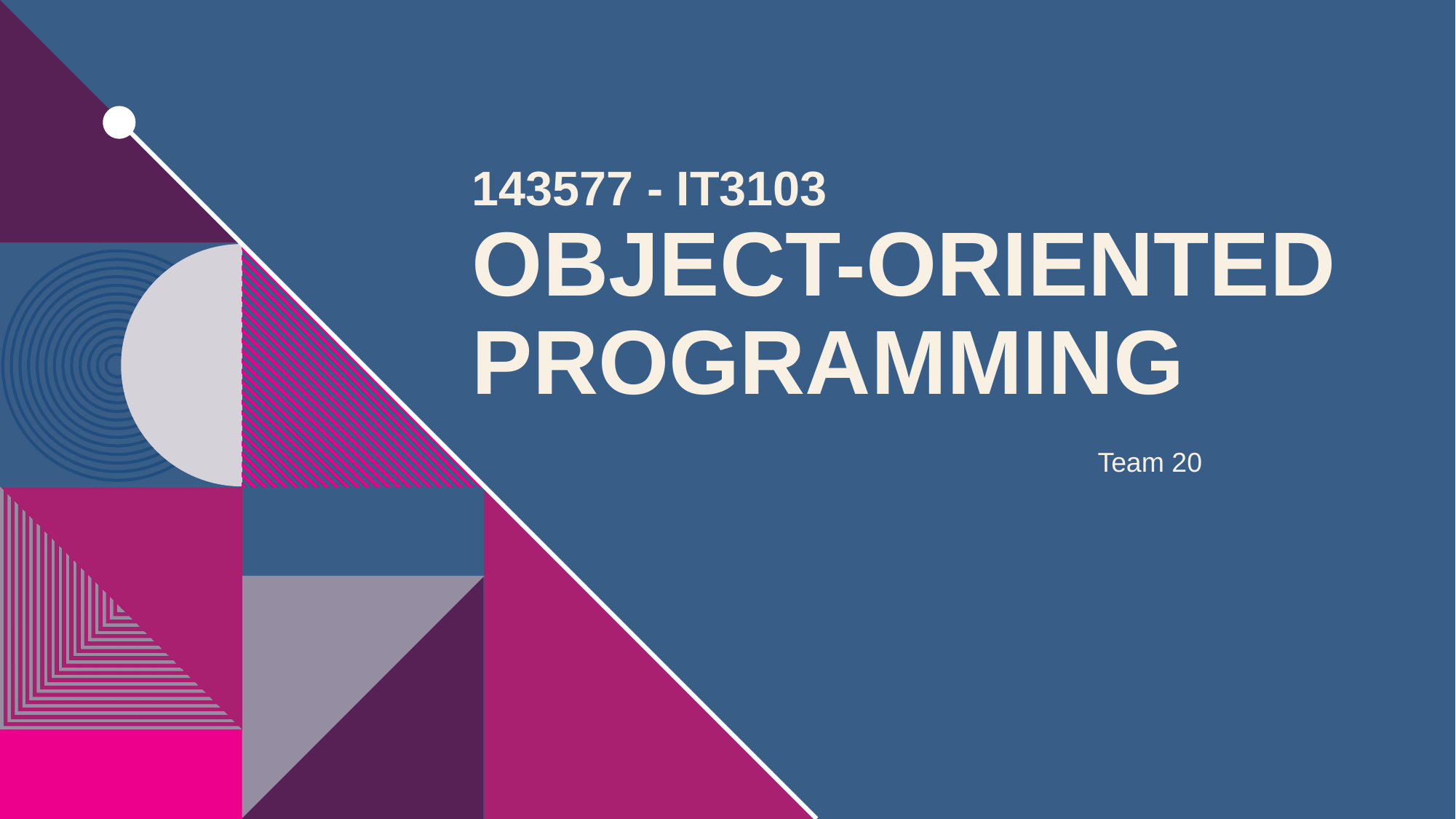

# object-oriented programming
143577 - IT3103
Team 20